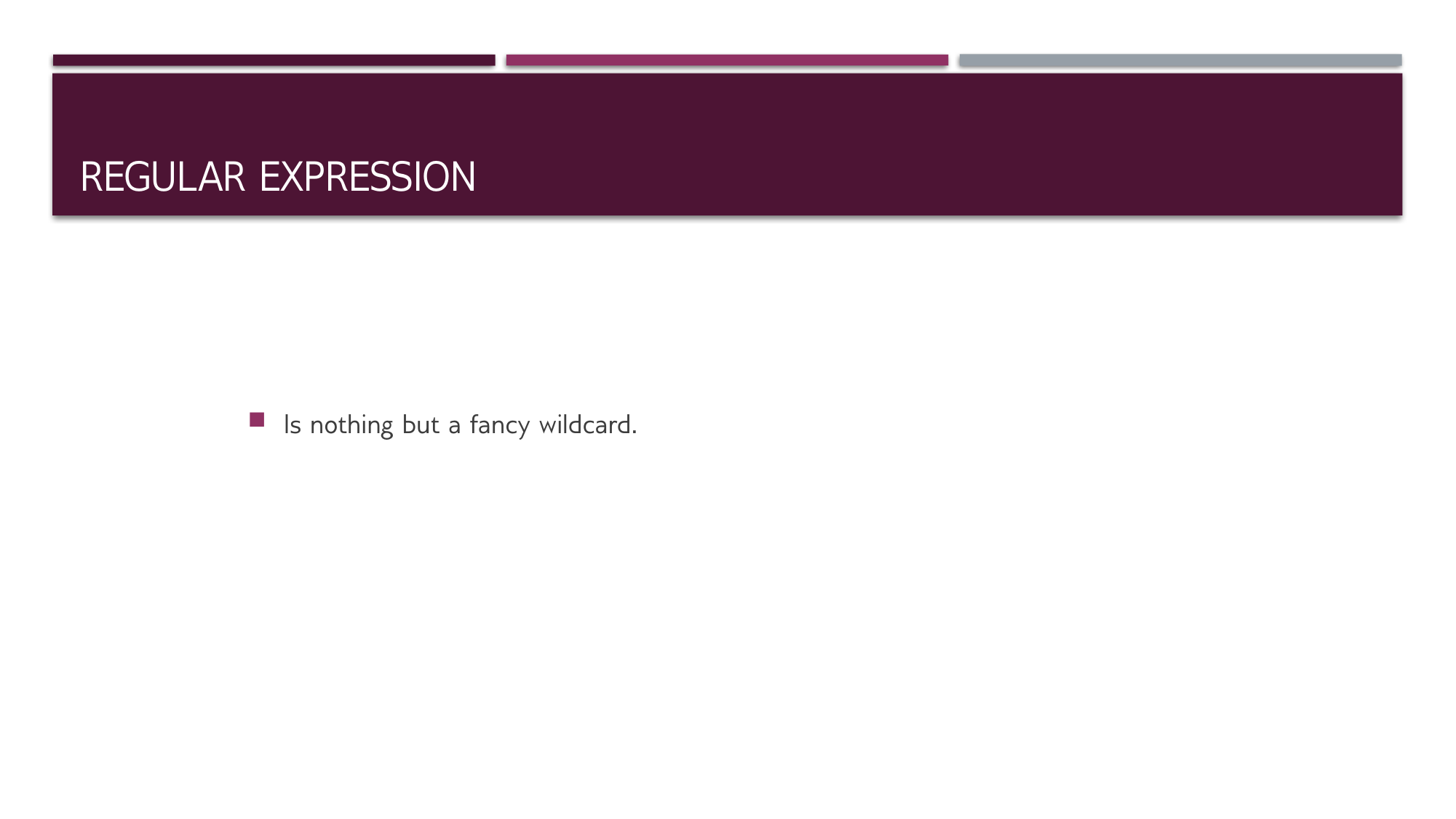

# regular expression
Is nothing but a fancy wildcard.